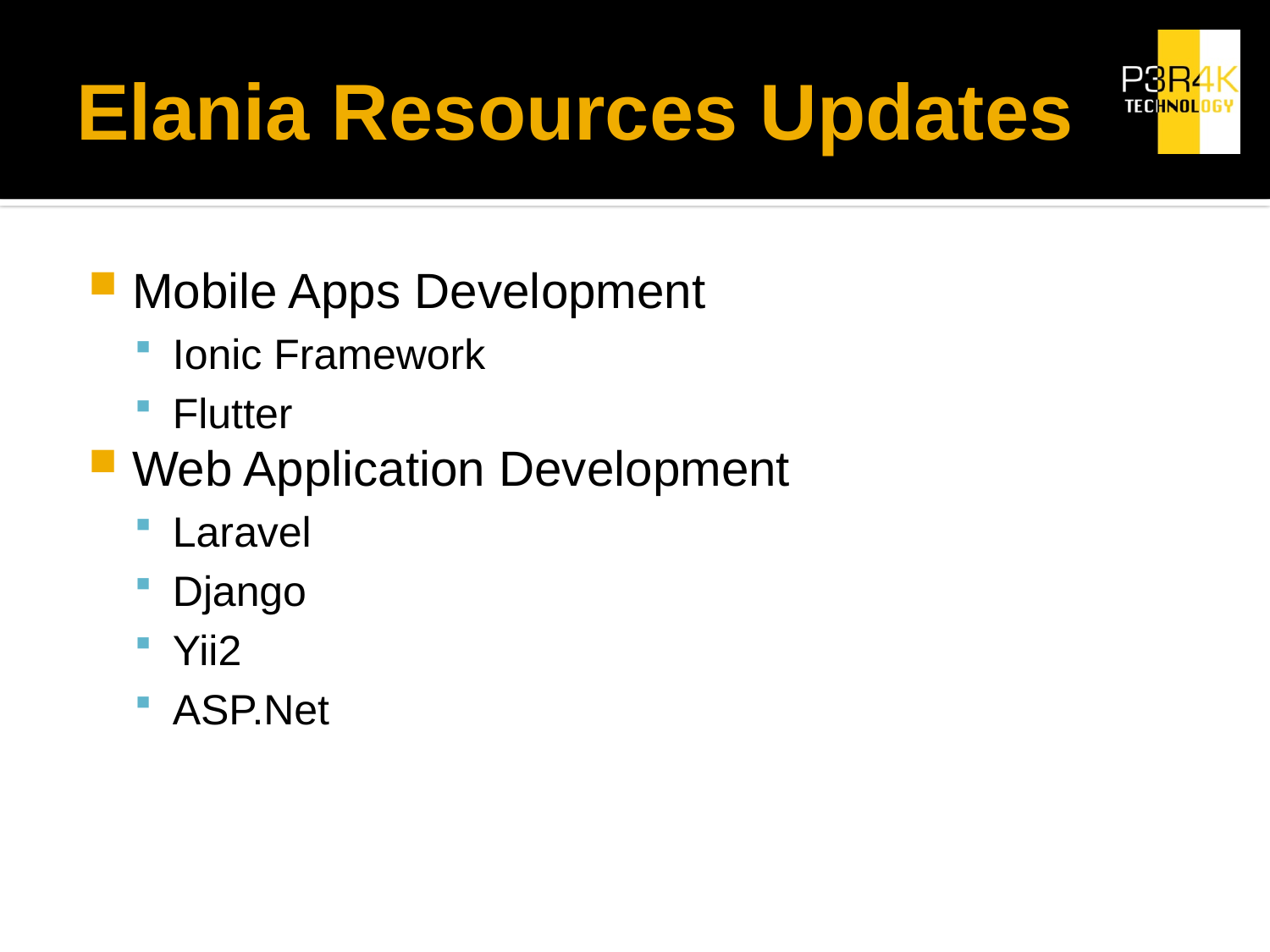

# Elania Resources Updates
Mobile Apps Development
Ionic Framework
Flutter
Web Application Development
Laravel
Django
Yii2
ASP.Net